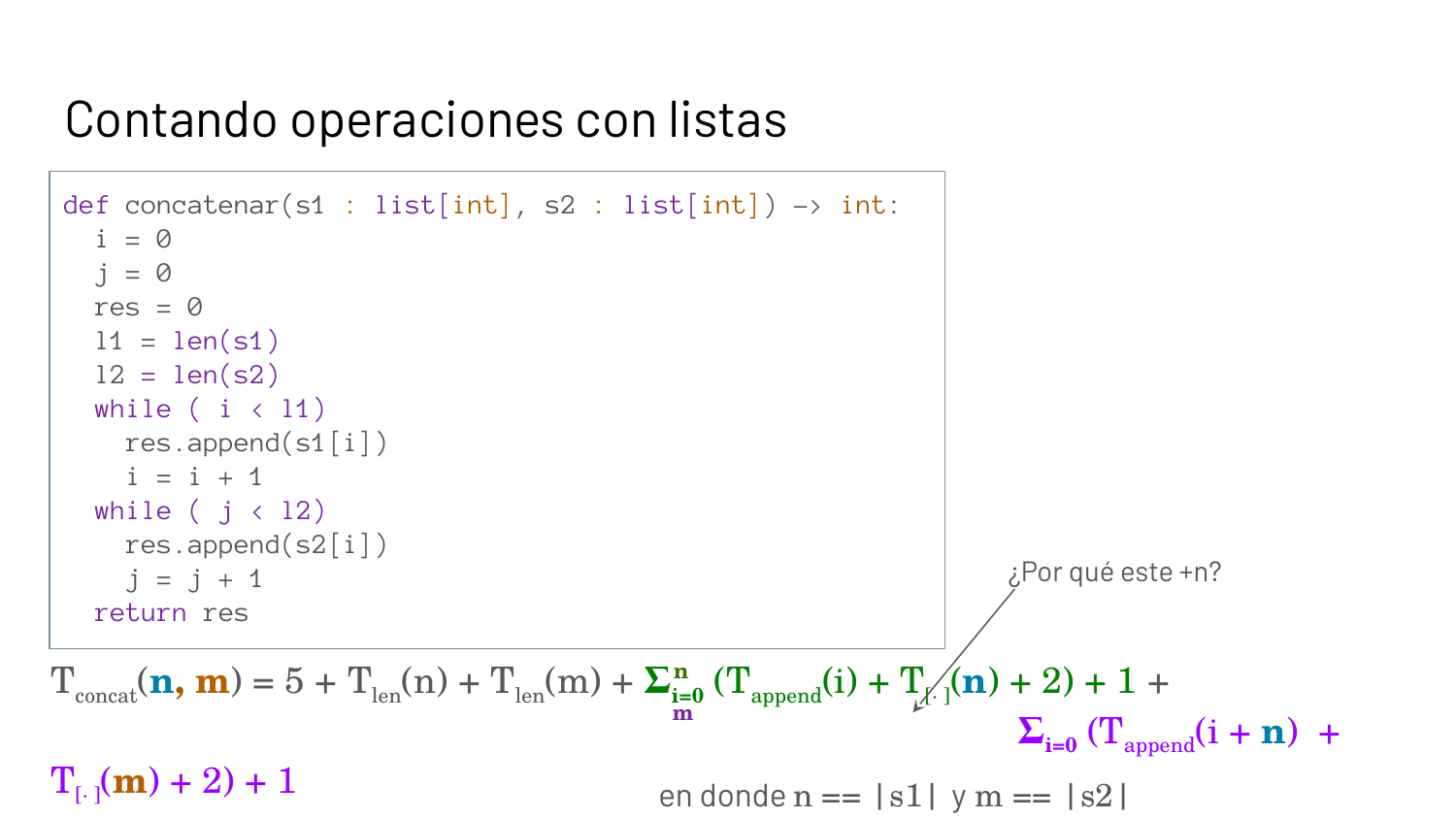

# Contando operaciones con listas
def concatenar(s1 : list[int], s2 : list[int]) -> int:
  i = 0
  j = 0
  res = 0
  l1 = len(s1)
  l2 = len(s2)
  while ( i < l1)
    res.append(s1[i])
    i = i + 1
  while ( j < l2)
    res.append(s2[i])
    j = j + 1
  return res

¿Por qué este +n?
Tconcat(n, m) = 5 + Tlen(n) + Tlen(m) + Σi=0 (Tappend(i) + T[· ](n) + 2) + 1 +                                                         _                                                         Σi=0 (Tappend(i + n)  + T[· ](m) + 2) + 1

n
m
en donde n == |s1| y m == |s2|